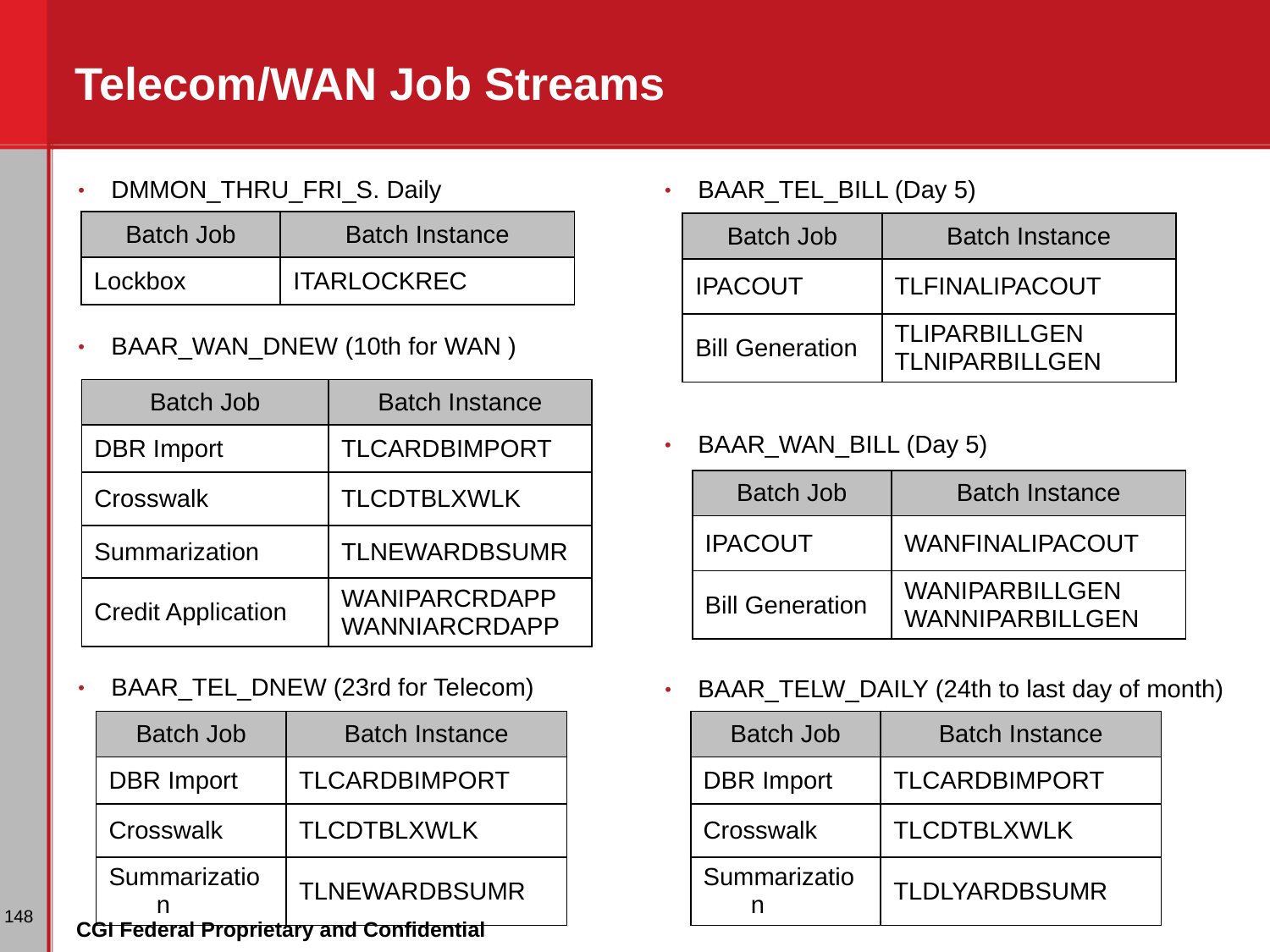

Telecom/WAN Job Streams
DMMON_THRU_FRI_S. Daily
BAAR_TEL_BILL (Day 5)
| Batch Job | Batch Instance |
| --- | --- |
| Lockbox | ITARLOCKREC |
| Batch Job | Batch Instance |
| --- | --- |
| IPACOUT | TLFINALIPACOUT |
| Bill Generation | TLIPARBILLGEN TLNIPARBILLGEN |
BAAR_WAN_DNEW (10th for WAN )
| Batch Job | Batch Instance |
| --- | --- |
| DBR Import | TLCARDBIMPORT |
| Crosswalk | TLCDTBLXWLK |
| Summarization | TLNEWARDBSUMR |
| Credit Application | WANIPARCRDAPP WANNIARCRDAPP |
BAAR_WAN_BILL (Day 5)
| Batch Job | Batch Instance |
| --- | --- |
| IPACOUT | WANFINALIPACOUT |
| Bill Generation | WANIPARBILLGEN WANNIPARBILLGEN |
BAAR_TEL_DNEW (23rd for Telecom)
BAAR_TELW_DAILY (24th to last day of month)
| Batch Job | Batch Instance |
| --- | --- |
| DBR Import | TLCARDBIMPORT |
| Crosswalk | TLCDTBLXWLK |
| Summarization | TLNEWARDBSUMR |
| Batch Job | Batch Instance |
| --- | --- |
| DBR Import | TLCARDBIMPORT |
| Crosswalk | TLCDTBLXWLK |
| Summarization | TLDLYARDBSUMR |

148
CGI Federal Proprietary and Confidential